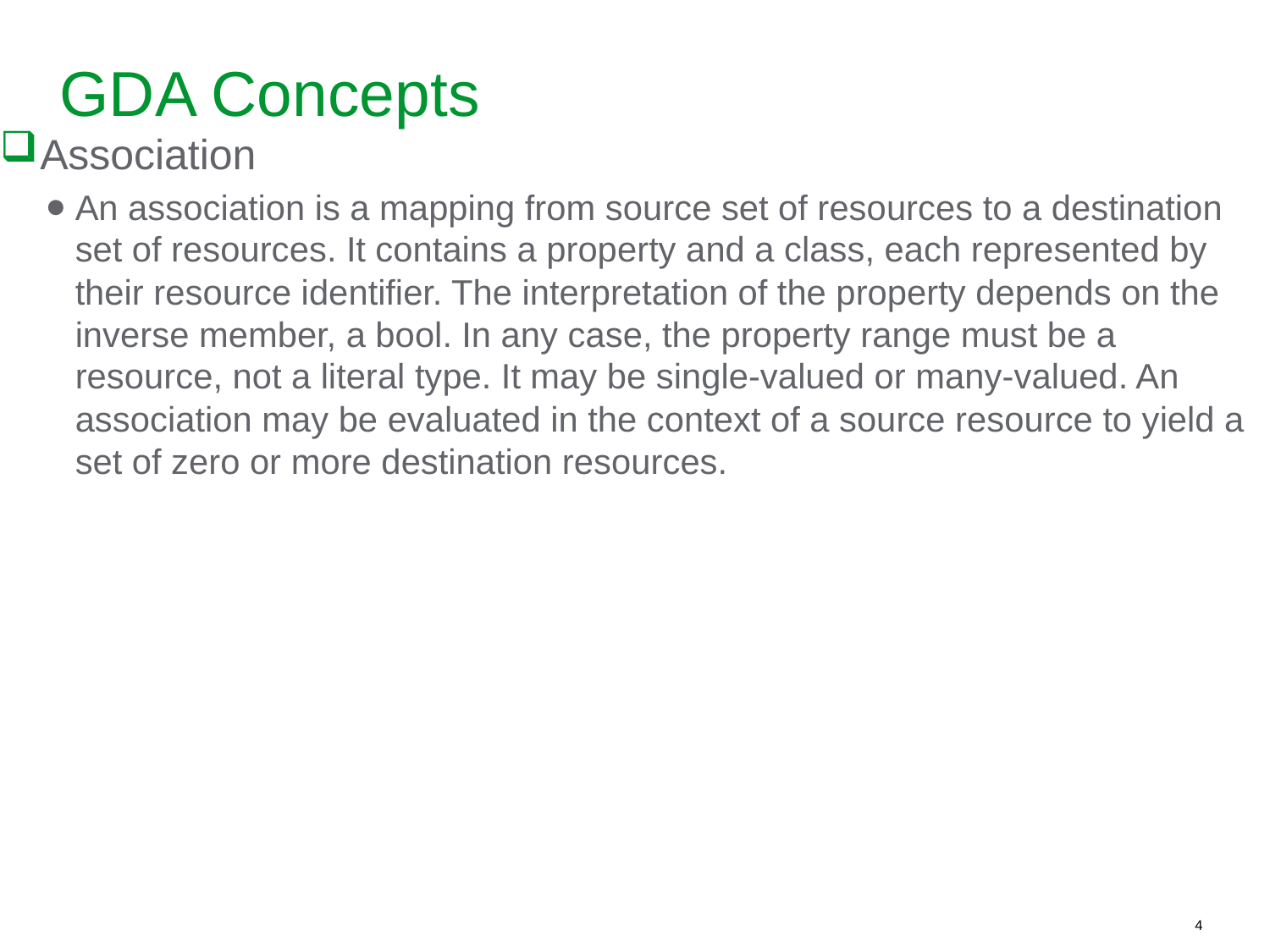

# GDA Concepts
Association
An association is a mapping from source set of resources to a destination set of resources. It contains a property and a class, each represented by their resource identifier. The interpretation of the property depends on the inverse member, a bool. In any case, the property range must be a resource, not a literal type. It may be single-valued or many-valued. An association may be evaluated in the context of a source resource to yield a set of zero or more destination resources.